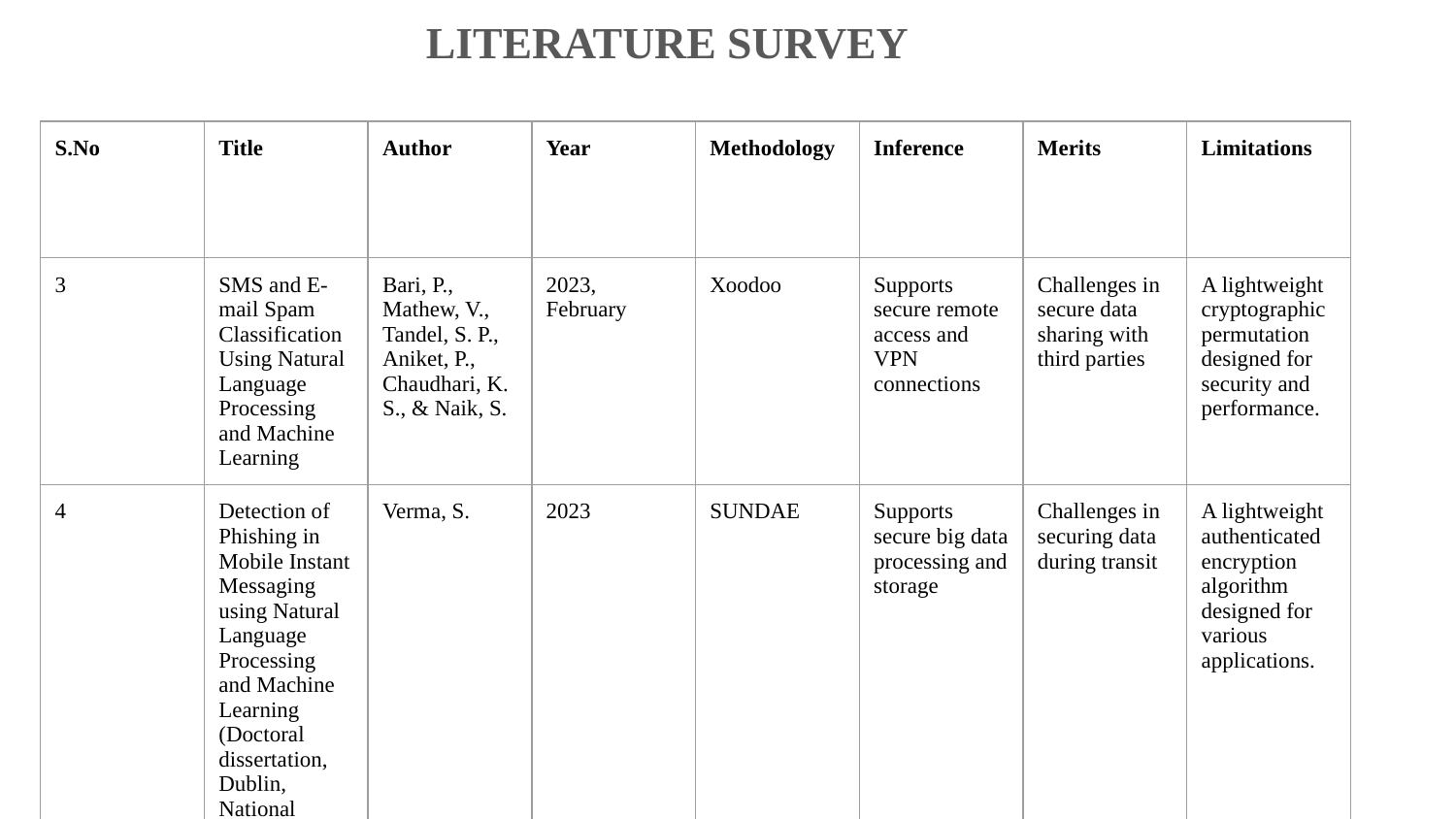

LITERATURE SURVEY
| S.No | Title | Author | Year | Methodology | Inference | Merits | Limitations |
| --- | --- | --- | --- | --- | --- | --- | --- |
| 3 | SMS and E-mail Spam Classification Using Natural Language Processing and Machine Learning | Bari, P., Mathew, V., Tandel, S. P., Aniket, P., Chaudhari, K. S., & Naik, S. | 2023, February | Xoodoo | Supports secure remote access and VPN connections | Challenges in secure data sharing with third parties | A lightweight cryptographic permutation designed for security and performance. |
| 4 | Detection of Phishing in Mobile Instant Messaging using Natural Language Processing and Machine Learning (Doctoral dissertation, Dublin, National College of Ireland). | Verma, S. | 2023 | SUNDAE | Supports secure big data processing and storage | Challenges in securing data during transit | A lightweight authenticated encryption algorithm designed for various applications. |